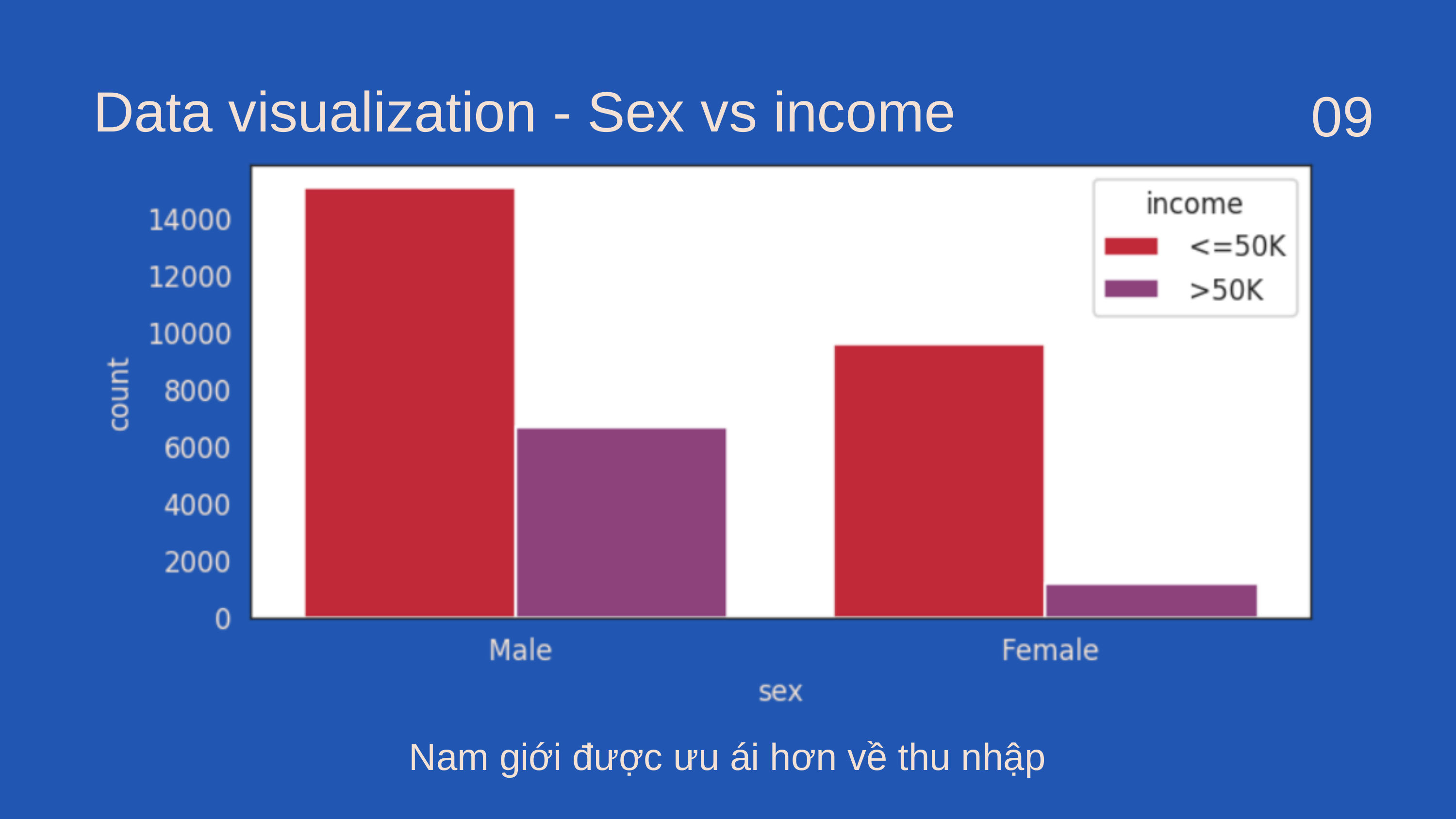

Data visualization - Sex vs income
09

Nam giới được ưu ái hơn về thu nhập